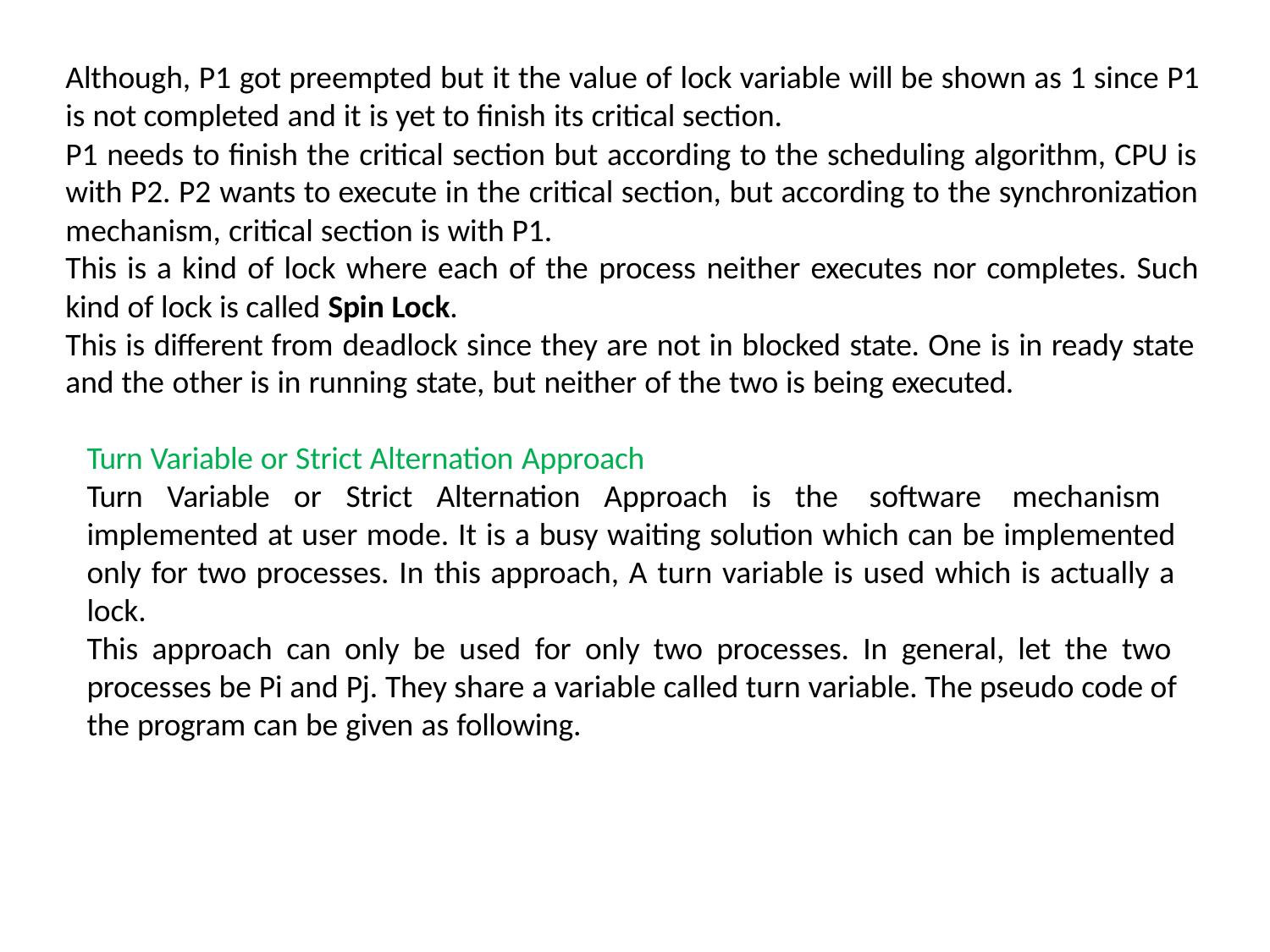

Although, P1 got preempted but it the value of lock variable will be shown as 1 since P1
is not completed and it is yet to finish its critical section.
P1 needs to finish the critical section but according to the scheduling algorithm, CPU is  with P2. P2 wants to execute in the critical section, but according to the synchronization  mechanism, critical section is with P1.
This is a kind of lock where each of the process neither executes nor completes. Such
kind of lock is called Spin Lock.
This is different from deadlock since they are not in blocked state. One is in ready state
and the other is in running state, but neither of the two is being executed.

Turn Variable or Strict Alternation Approach
Turn Variable or Strict Alternation Approach is the software mechanism  implemented at user mode. It is a busy waiting solution which can be implemented  only for two processes. In this approach, A turn variable is used which is actually a  lock.
This approach can only be used for only two processes. In general, let the two  processes be Pi and Pj. They share a variable called turn variable. The pseudo code of  the program can be given as following.